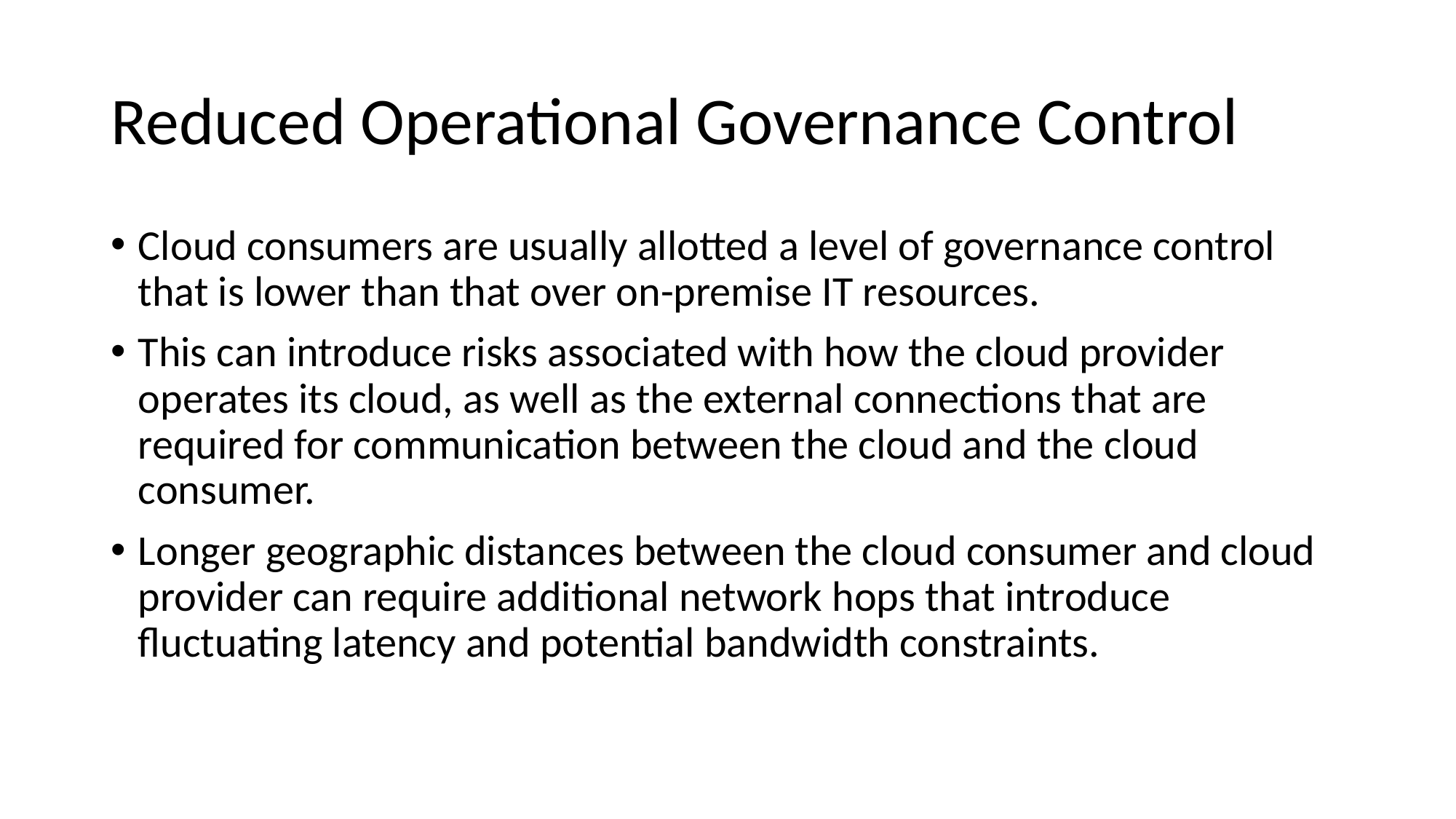

# Reduced Operational Governance Control
Cloud consumers are usually allotted a level of governance control that is lower than that over on-premise IT resources.
This can introduce risks associated with how the cloud provider operates its cloud, as well as the external connections that are required for communication between the cloud and the cloud consumer.
Longer geographic distances between the cloud consumer and cloud provider can require additional network hops that introduce fluctuating latency and potential bandwidth constraints.